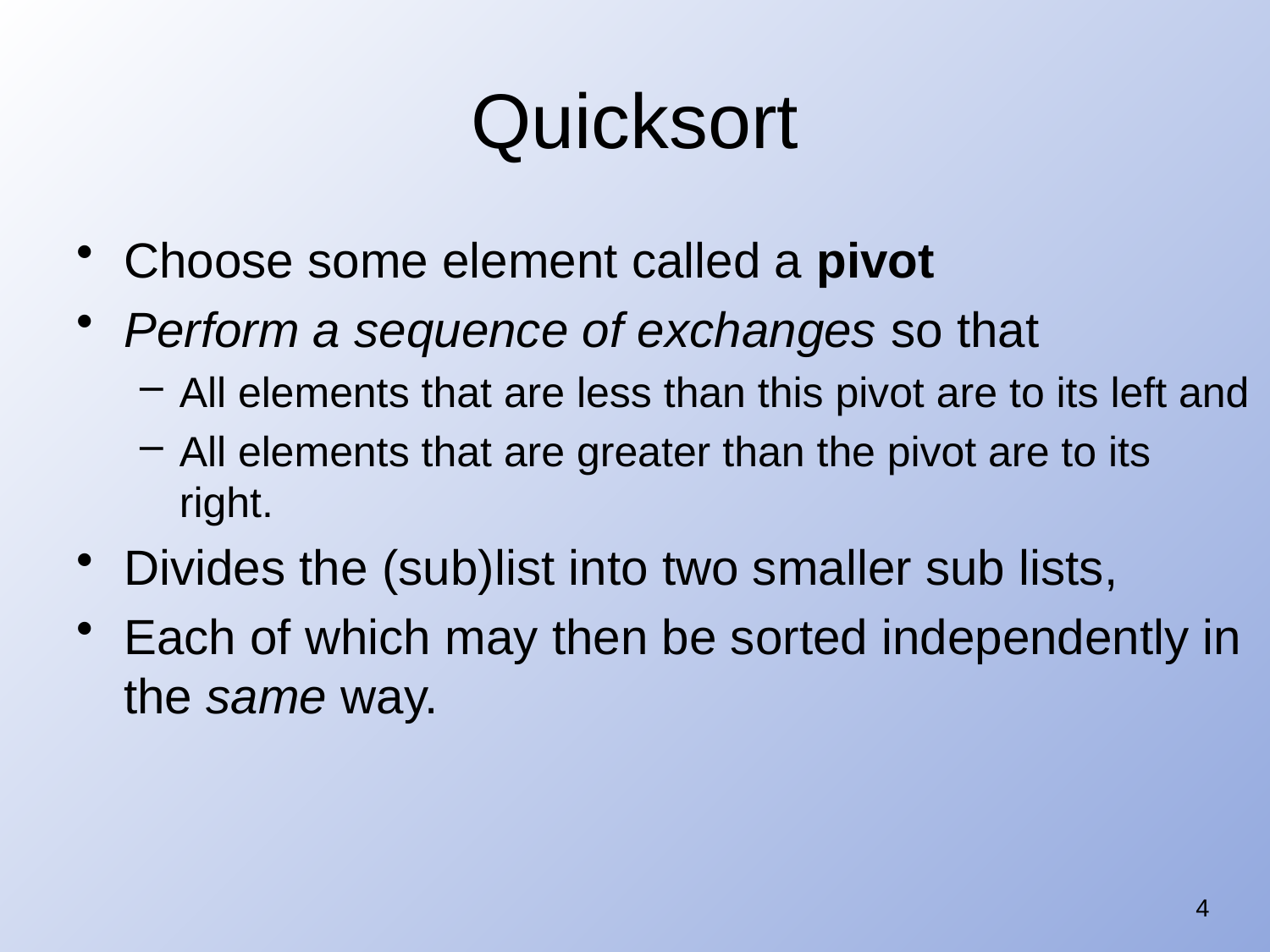

# Quicksort
Choose some element called a pivot
Perform a sequence of exchanges so that
All elements that are less than this pivot are to its left and
All elements that are greater than the pivot are to its right.
Divides the (sub)list into two smaller sub lists,
Each of which may then be sorted independently in the same way.
4